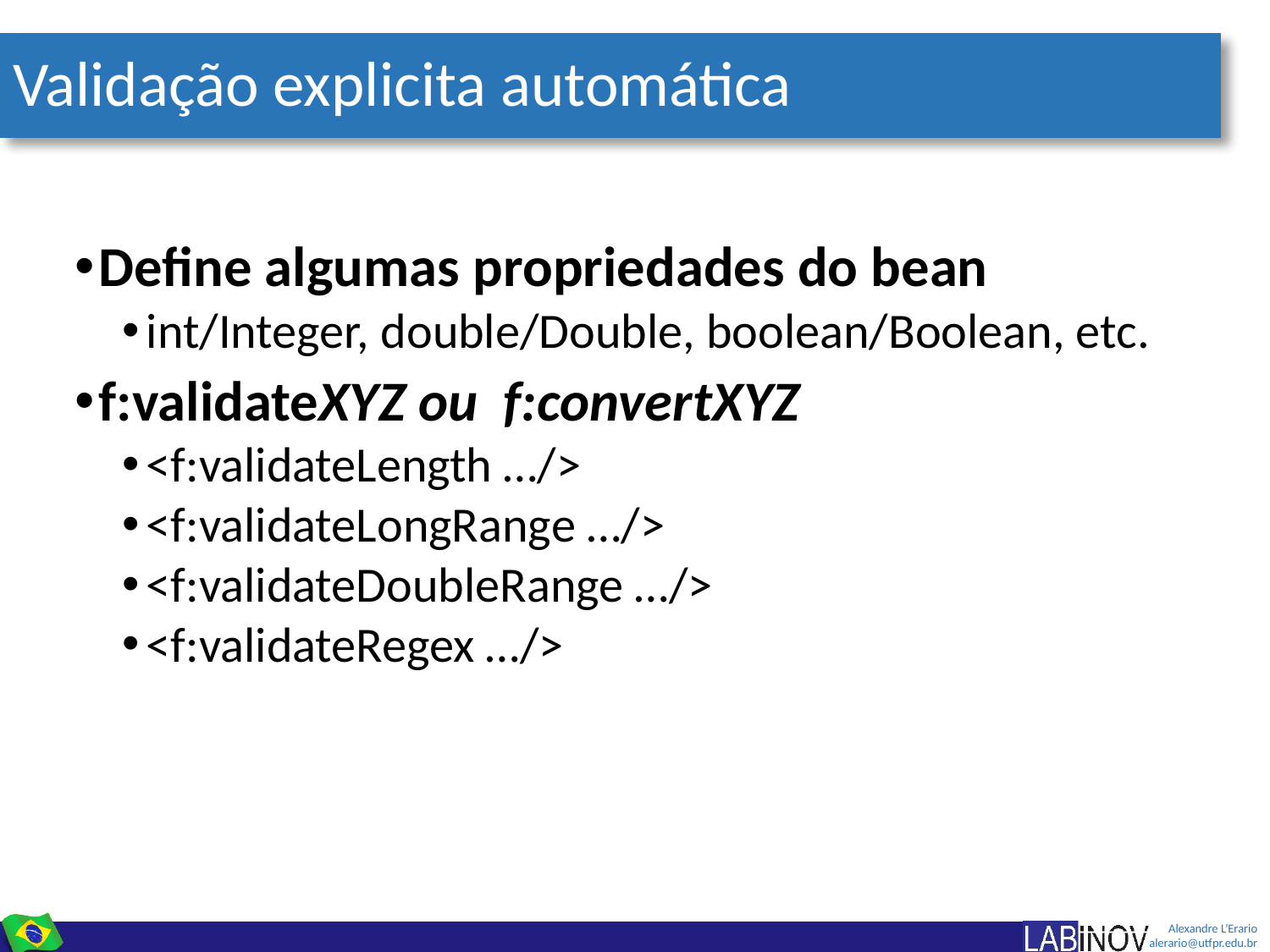

# Validação explicita automática
Define algumas propriedades do bean
int/Integer, double/Double, boolean/Boolean, etc.
f:validateXYZ ou  f:convertXYZ
<f:validateLength …/>
<f:validateLongRange …/>
<f:validateDoubleRange …/>
<f:validateRegex …/>